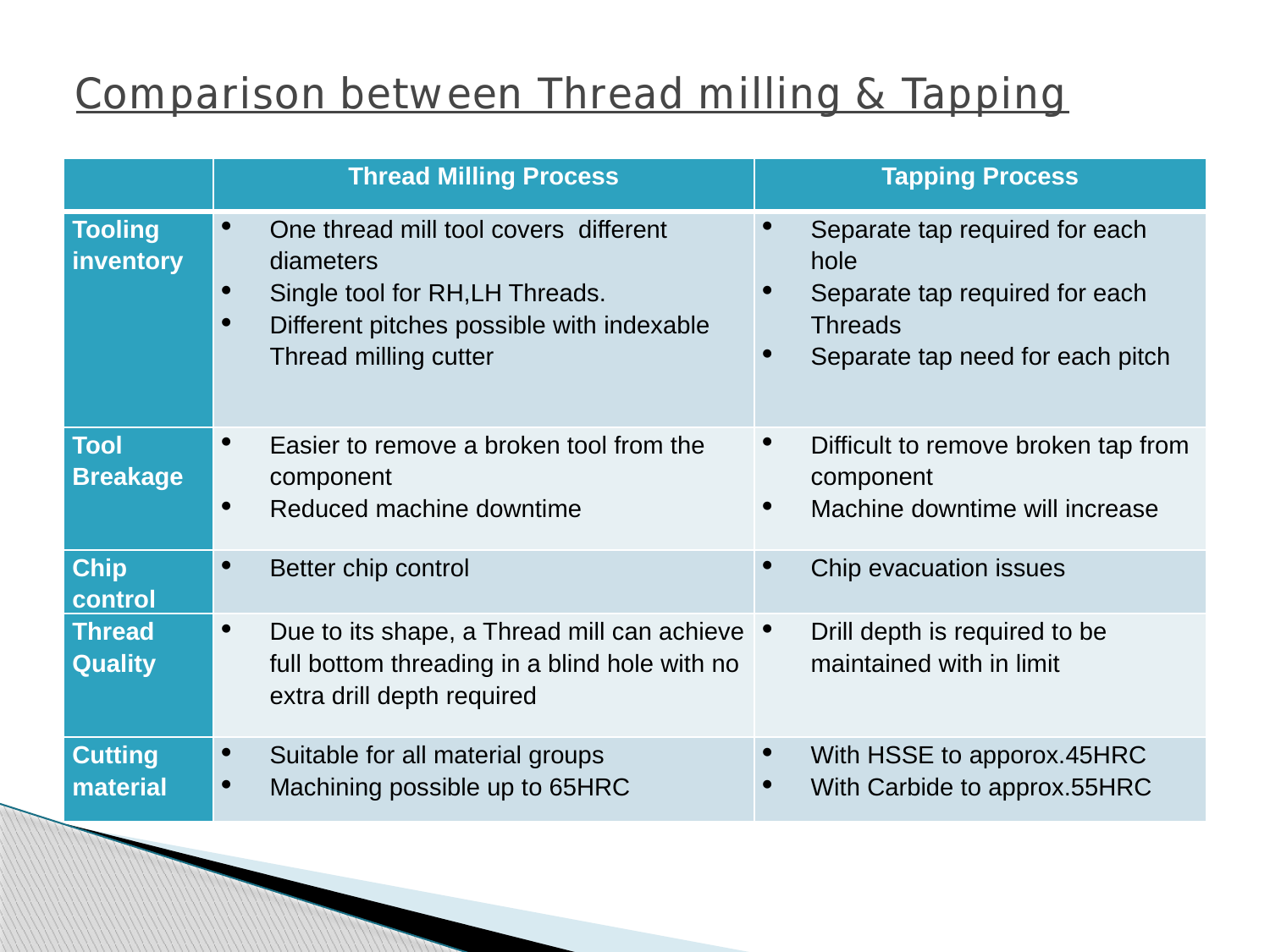

# Comparison between Thread milling & Tapping
|  | Thread Milling Process | Tapping Process |
| --- | --- | --- |
| Tooling inventory | One thread mill tool covers different diameters Single tool for RH,LH Threads. Different pitches possible with indexable Thread milling cutter | Separate tap required for each hole Separate tap required for each Threads Separate tap need for each pitch |
| Tool Breakage | Easier to remove a broken tool from the component Reduced machine downtime | Difficult to remove broken tap from component Machine downtime will increase |
| Chip control | Better chip control | Chip evacuation issues |
| Thread Quality | Due to its shape, a Thread mill can achieve full bottom threading in a blind hole with no extra drill depth required | Drill depth is required to be maintained with in limit |
| Cutting material | Suitable for all material groups Machining possible up to 65HRC | With HSSE to apporox.45HRC With Carbide to approx.55HRC |